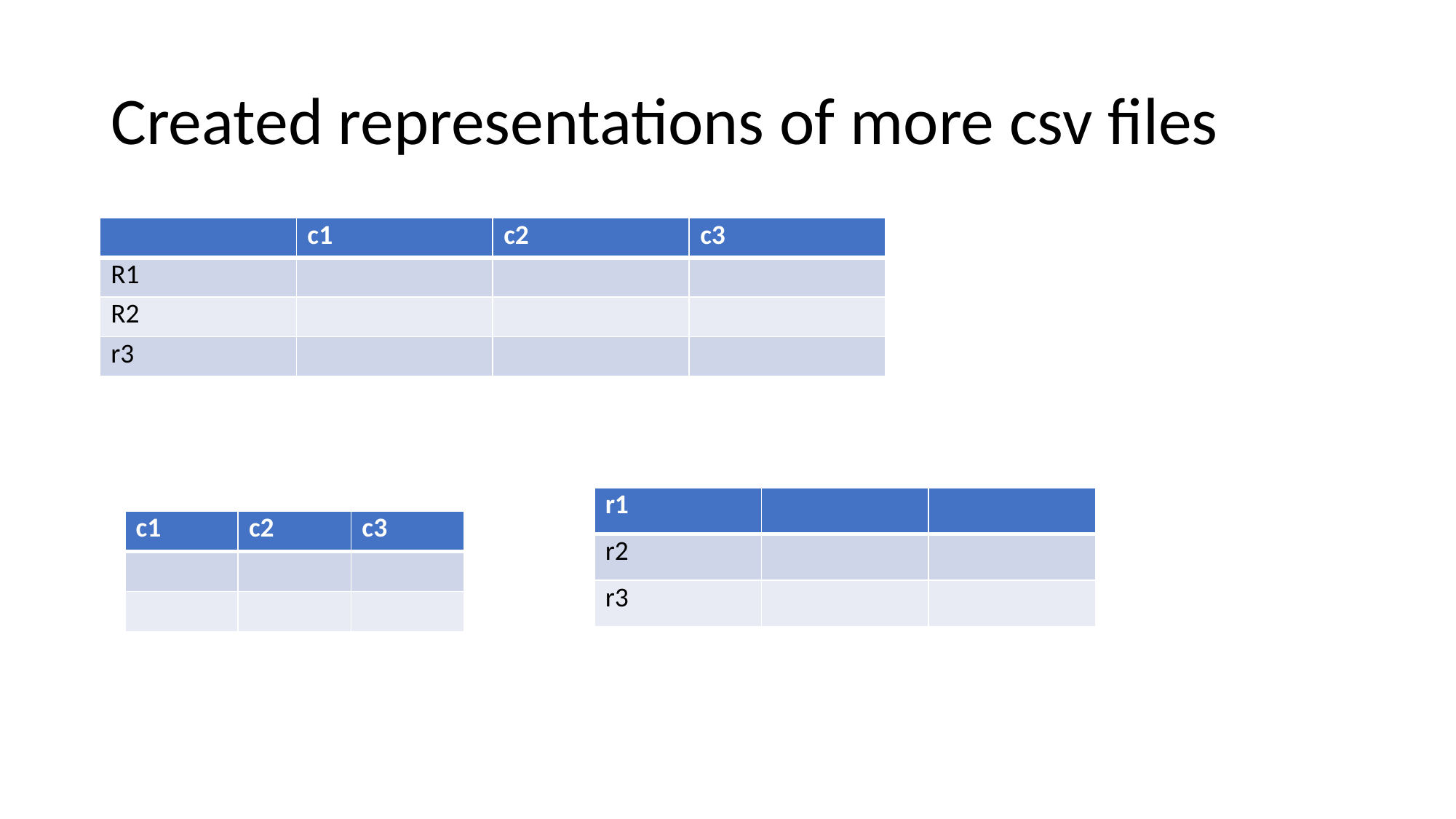

# Created representations of more csv files
|  | c1 | c2 | c3 |
| --- | --- | --- | --- |
| R1 |  |  |  |
| R2 |  |  |  |
| r3 |  |  |  |
| r1 |  |  |
| --- | --- | --- |
| r2 |  |  |
| r3 |  |  |
| c1 | c2 | c3 |
| --- | --- | --- |
|  |  |  |
|  |  |  |